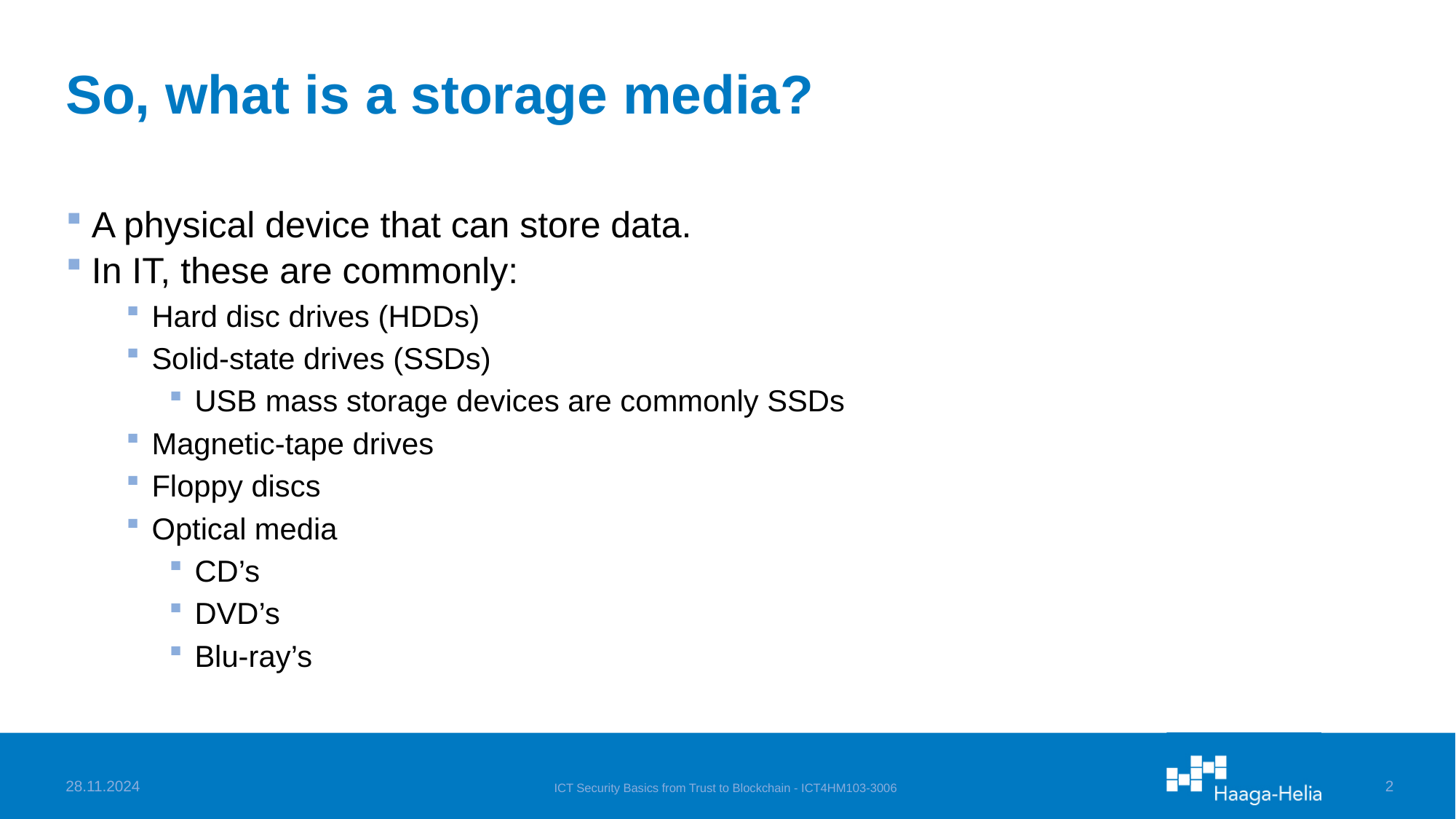

# So, what is a storage media?
A physical device that can store data.
In IT, these are commonly:
Hard disc drives (HDDs)
Solid-state drives (SSDs)
USB mass storage devices are commonly SSDs
Magnetic-tape drives
Floppy discs
Optical media
CD’s
DVD’s
Blu-ray’s
28.11.2024

ICT Security Basics from Trust to Blockchain - ICT4HM103-3006
2